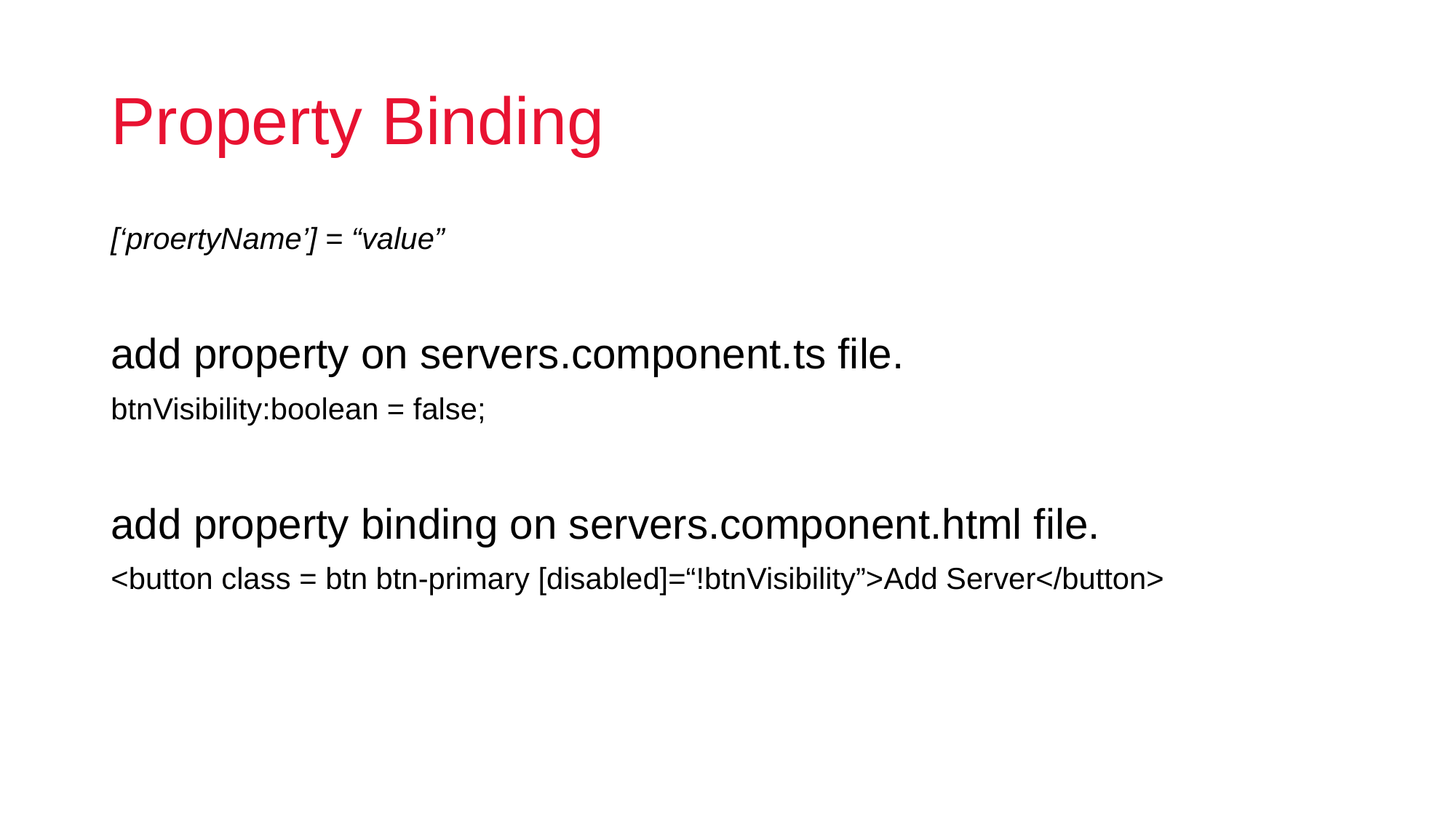

# Property Binding
[‘proertyName’] = “value”

add property on servers.component.ts file.
btnVisibility:boolean = false;

add property binding on servers.component.html file.
<button class = btn btn-primary [disabled]=“!btnVisibility”>Add Server</button>